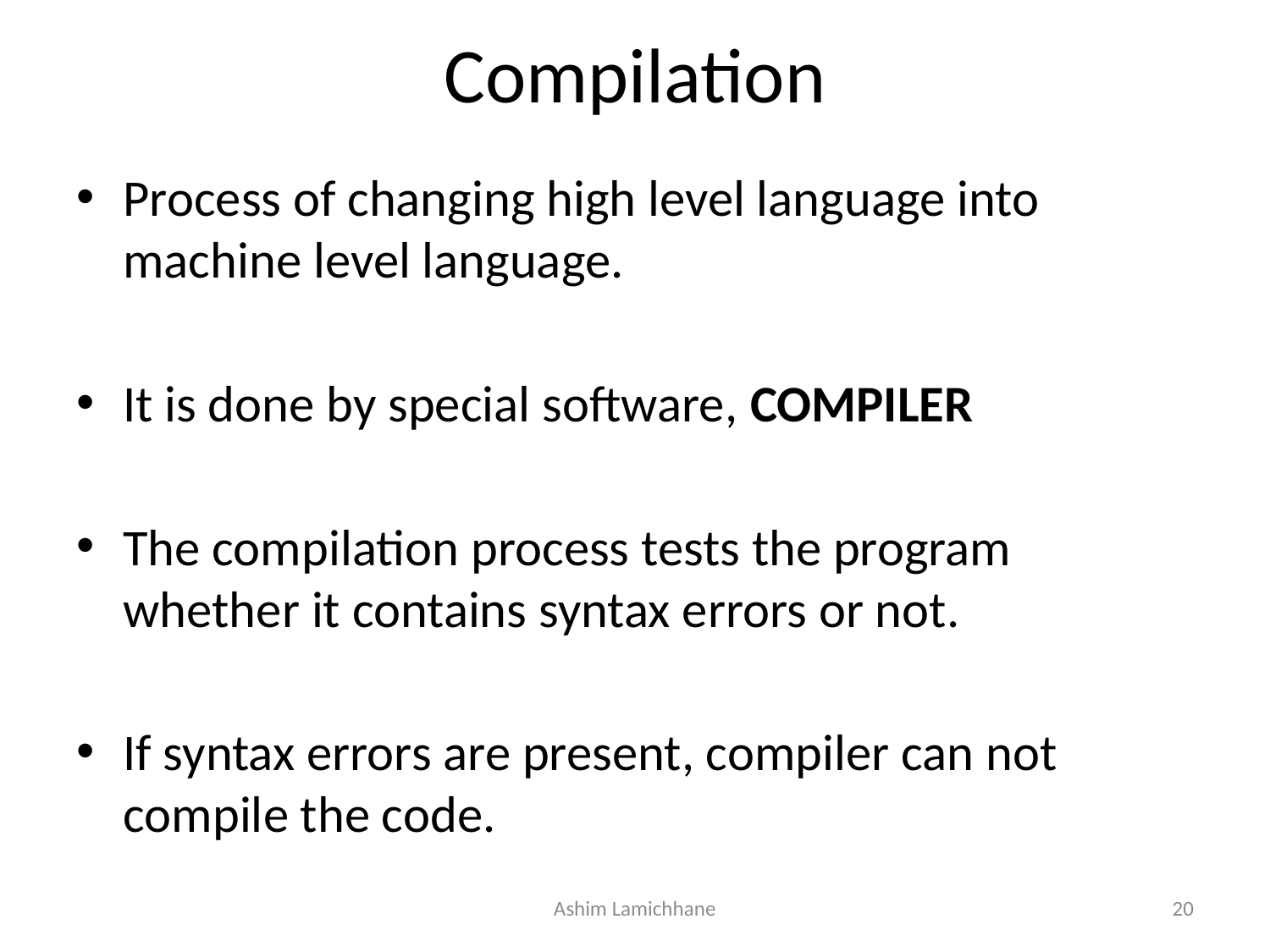

# Compilation
Process of changing high level language into machine level language.

It is done by special software, COMPILER

The compilation process tests the program whether it contains syntax errors or not.

If syntax errors are present, compiler can not compile the code.

Ashim Lamichhane
20